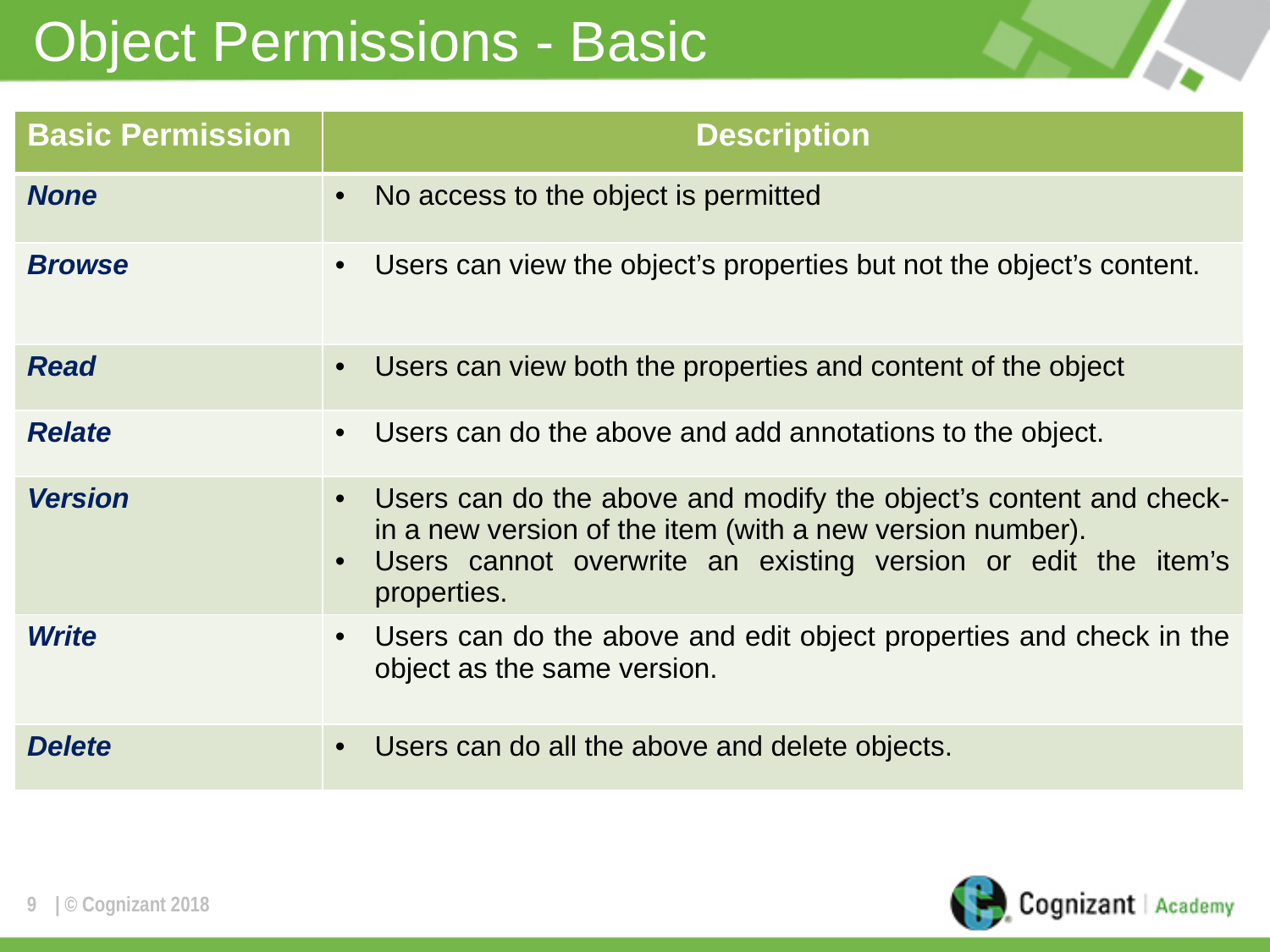

# Object Permissions - Basic
| Basic Permission | Description |
| --- | --- |
| None | No access to the object is permitted |
| Browse | Users can view the object’s properties but not the object’s content. |
| Read | Users can view both the properties and content of the object |
| Relate | Users can do the above and add annotations to the object. |
| Version | Users can do the above and modify the object’s content and check-in a new version of the item (with a new version number). Users cannot overwrite an existing version or edit the item’s properties. |
| Write | Users can do the above and edit object properties and check in the object as the same version. |
| Delete | Users can do all the above and delete objects. |
9
| © Cognizant 2018